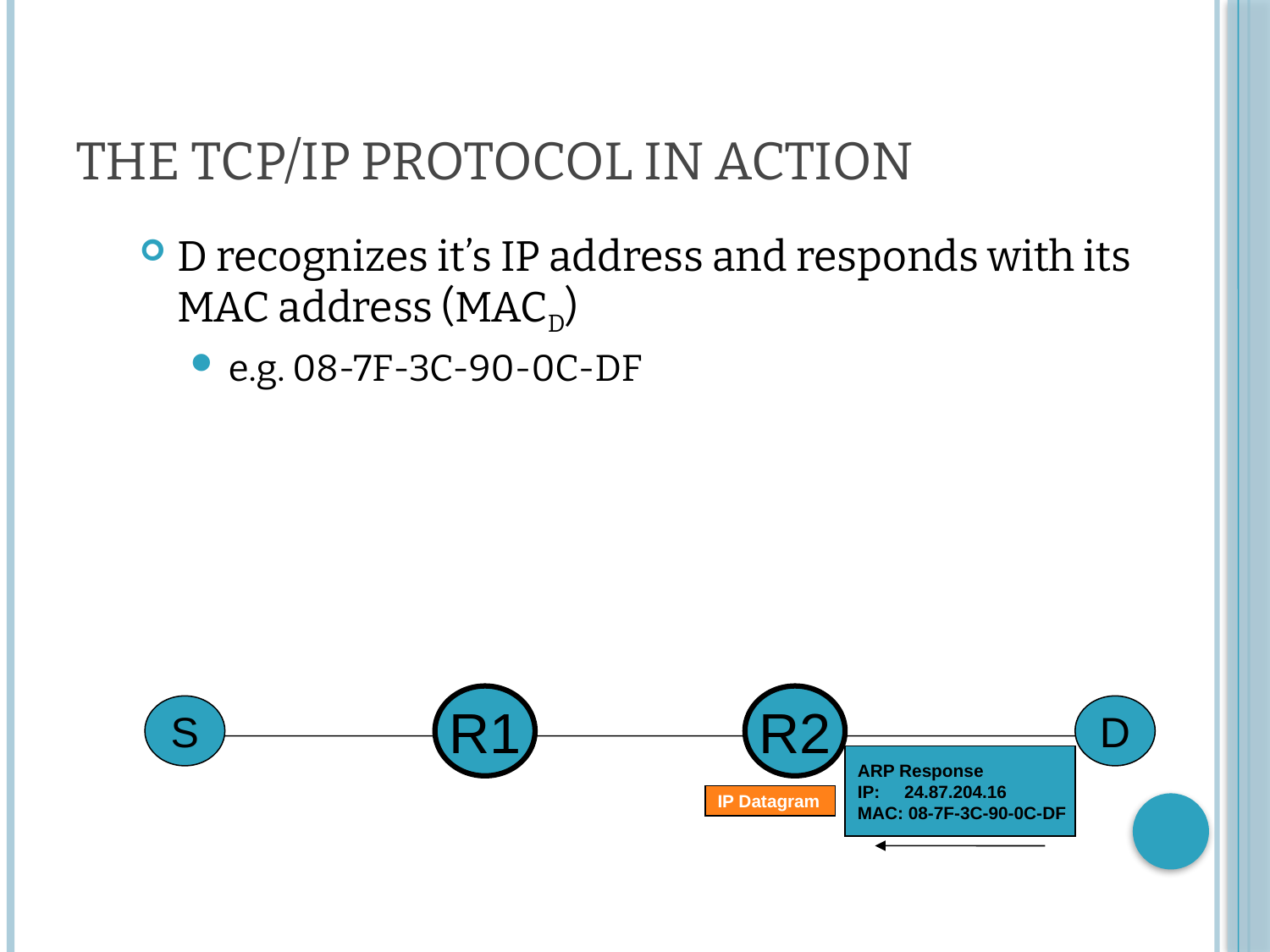

# The TCP/IP Protocol in Action
D recognizes it’s IP address and responds with its MAC address (MACD)
e.g. 08-7F-3C-90-0C-DF
R1
R2
S
D

ARP Response
IP:     24.87.204.16
MAC: 08-7F-3C-90-0C-DF
IP Datagram